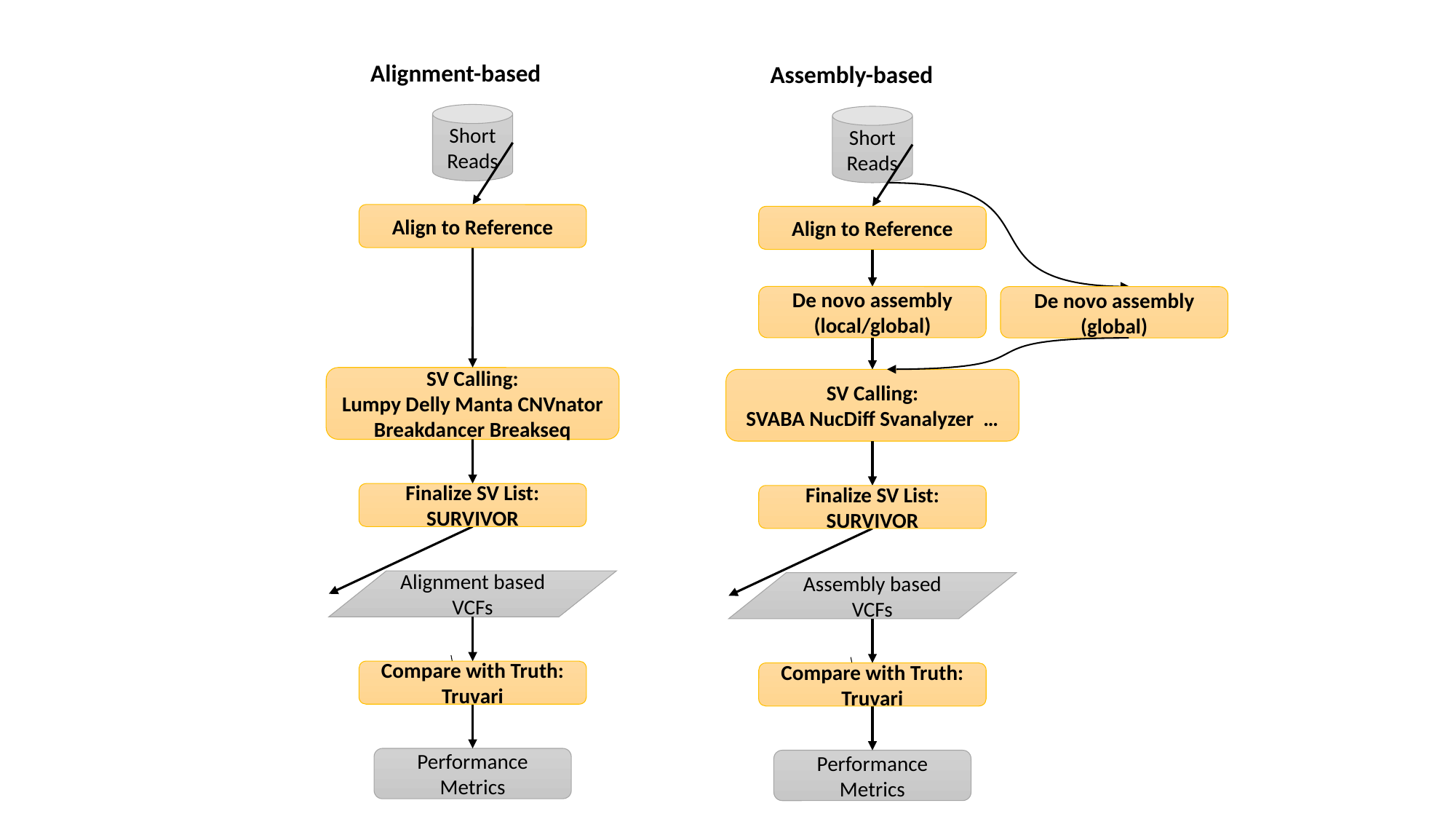

Alignment-based
Assembly-based
Short Reads
Short Reads
Align to Reference
Align to Reference
De novo assembly
(local/global)
De novo assembly (global)
SV Calling:
Lumpy Delly Manta CNVnator Breakdancer Breakseq
SV Calling:
SVABA NucDiff Svanalyzer  …
Finalize SV List:
SURVIVOR
Finalize SV List:
SURVIVOR
Alignment based VCFs
Assembly based VCFs
Compare with Truth:
Truvari
Compare with Truth:
Truvari
Performance Metrics
Performance Metrics